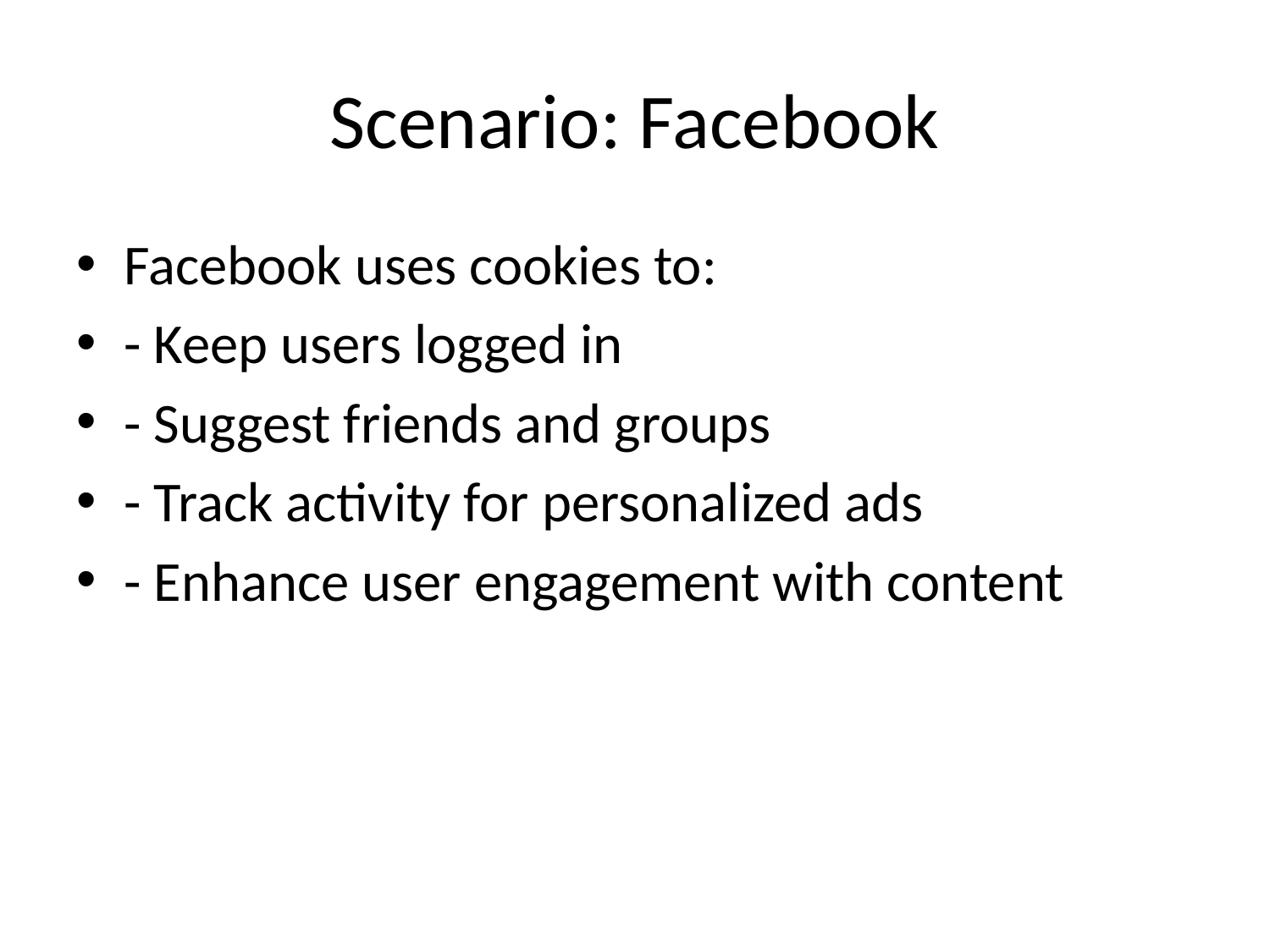

# Scenario: Facebook
Facebook uses cookies to:
- Keep users logged in
- Suggest friends and groups
- Track activity for personalized ads
- Enhance user engagement with content